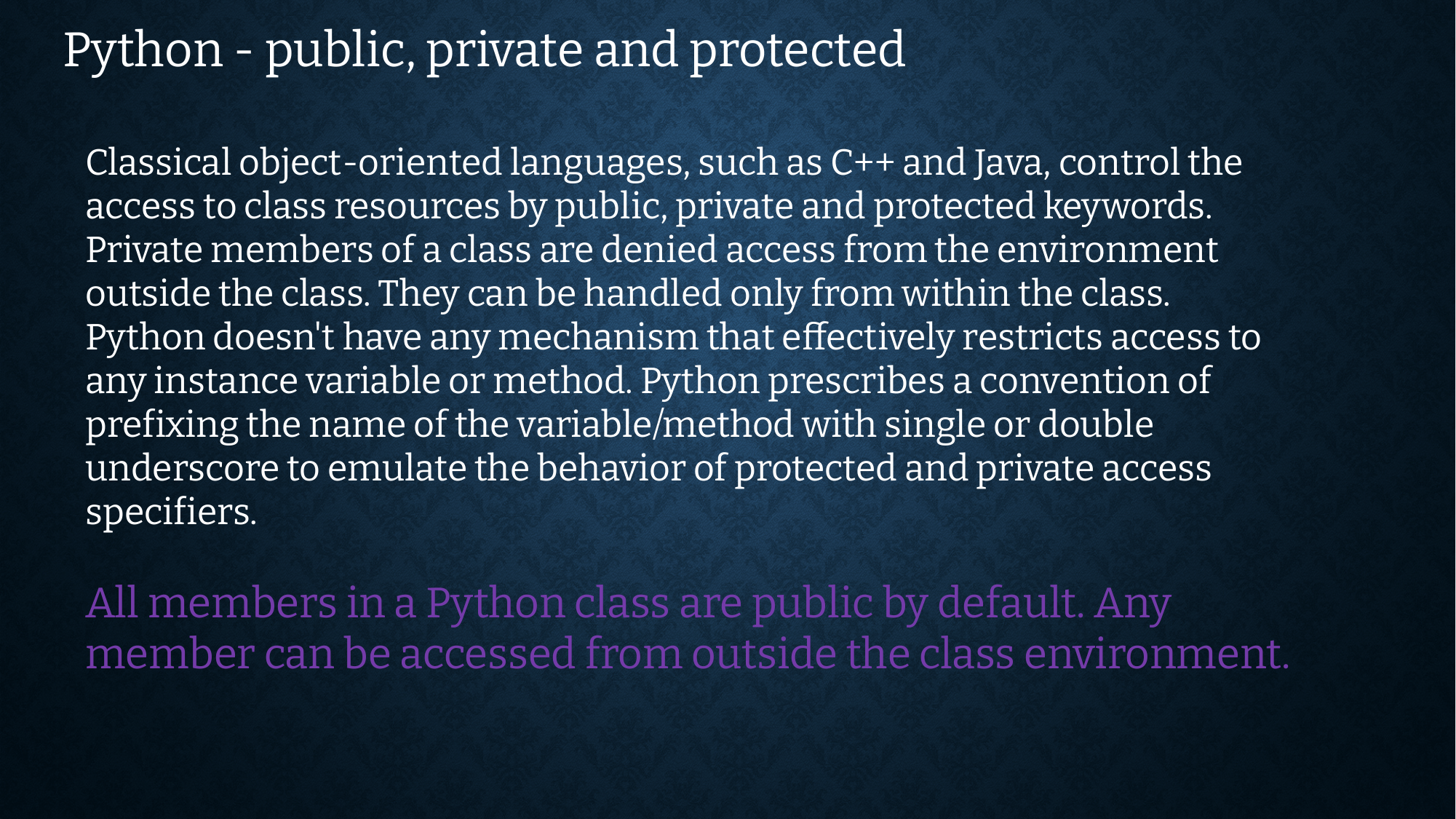

Python - public, private and protected

Classical object-oriented languages, such as C++ and Java, control the access to class resources by public, private and protected keywords. Private members of a class are denied access from the environment outside the class. They can be handled only from within the class.
Python doesn't have any mechanism that effectively restricts access to any instance variable or method. Python prescribes a convention of prefixing the name of the variable/method with single or double underscore to emulate the behavior of protected and private access specifiers.

All members in a Python class are public by default. Any member can be accessed from outside the class environment.